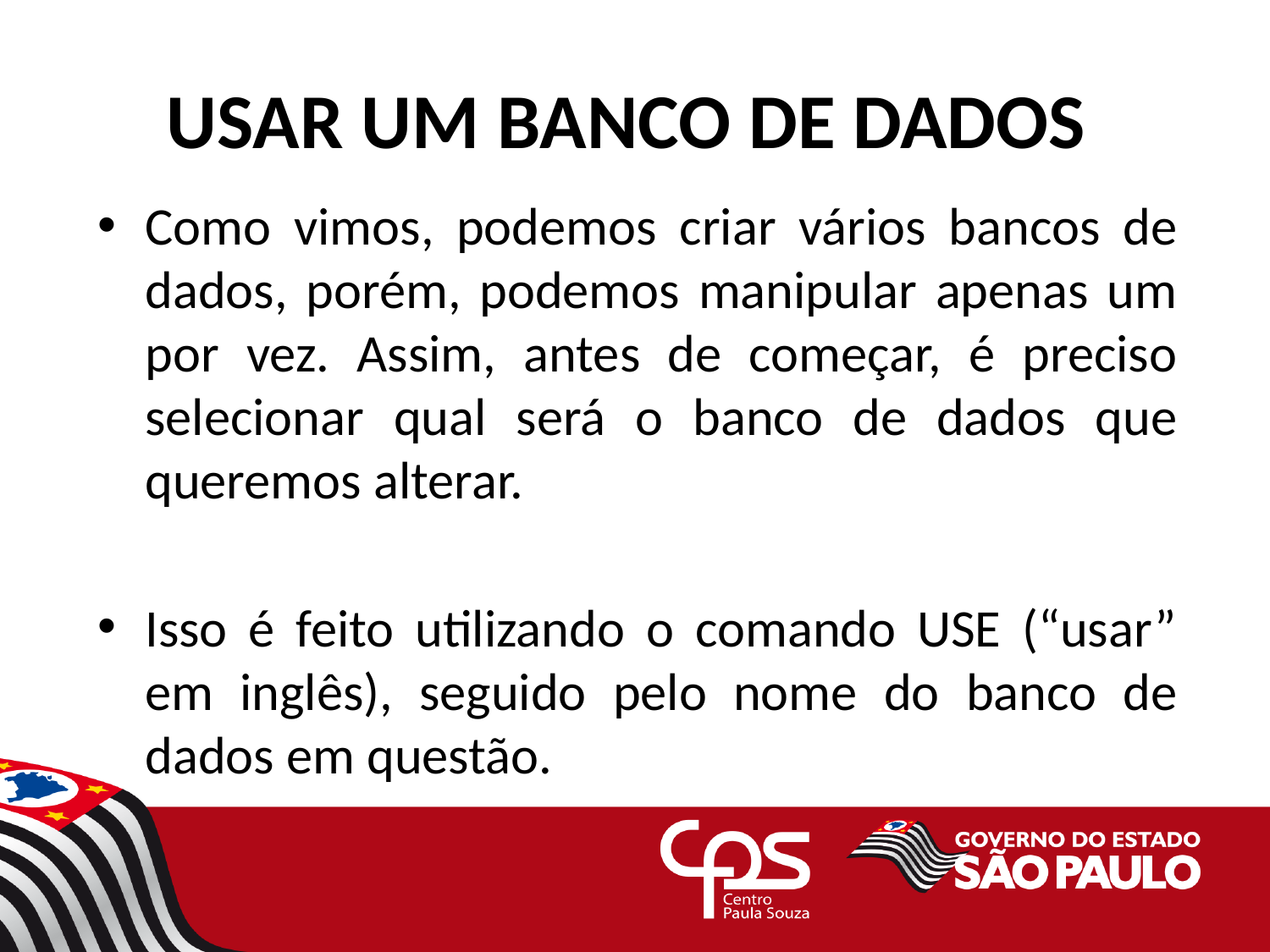

# USAR UM BANCO DE DADOS
Como vimos, podemos criar vários bancos de dados, porém, podemos manipular apenas um por vez. Assim, antes de começar, é preciso selecionar qual será o banco de dados que queremos alterar.

Isso é feito utilizando o comando USE (“usar” em inglês), seguido pelo nome do banco de dados em questão.